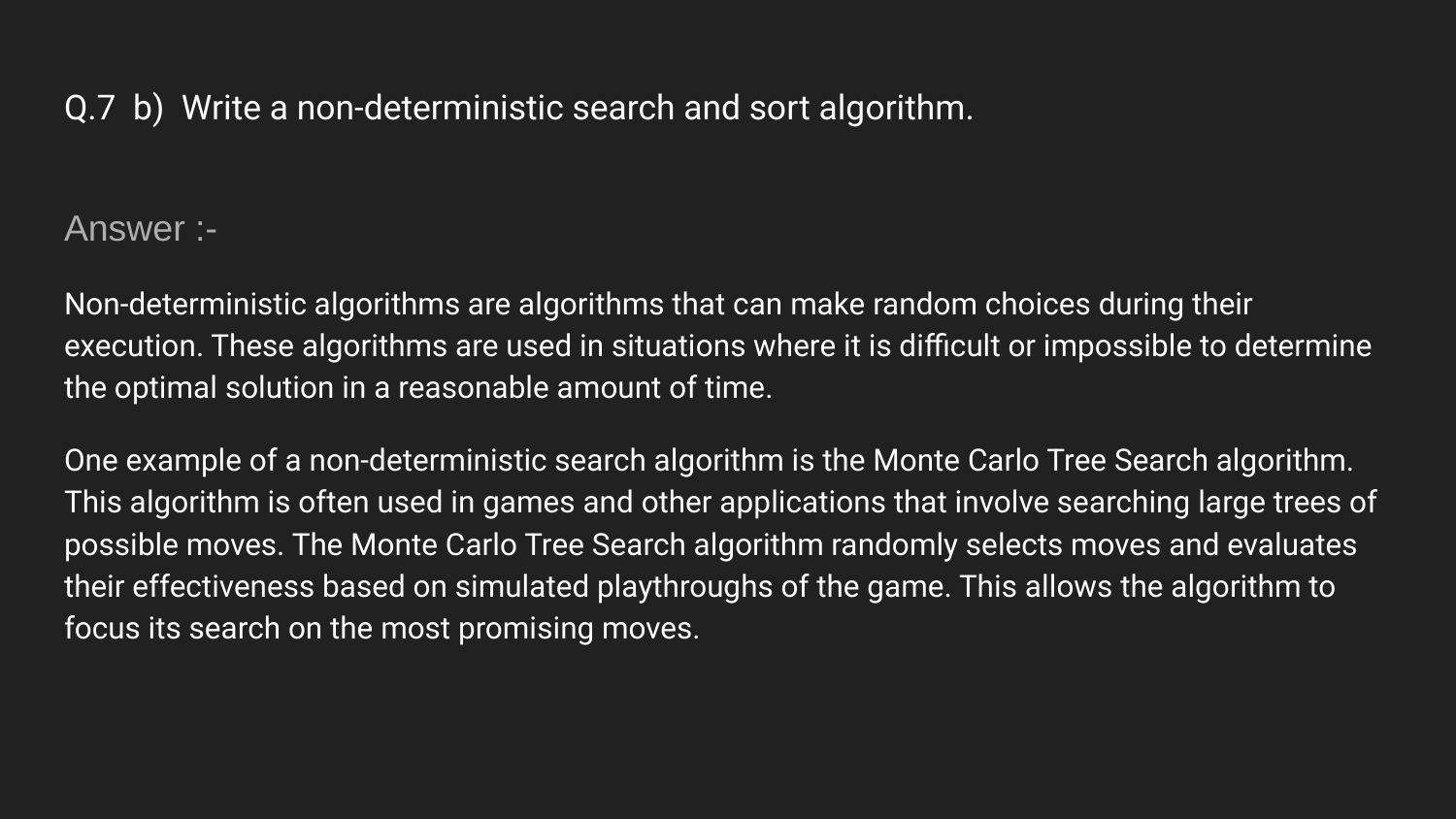

# Q.7  b)  Write a non-deterministic search and sort algorithm.
Answer :-
Non-deterministic algorithms are algorithms that can make random choices during their execution. These algorithms are used in situations where it is difficult or impossible to determine the optimal solution in a reasonable amount of time.
One example of a non-deterministic search algorithm is the Monte Carlo Tree Search algorithm. This algorithm is often used in games and other applications that involve searching large trees of possible moves. The Monte Carlo Tree Search algorithm randomly selects moves and evaluates their effectiveness based on simulated playthroughs of the game. This allows the algorithm to focus its search on the most promising moves.